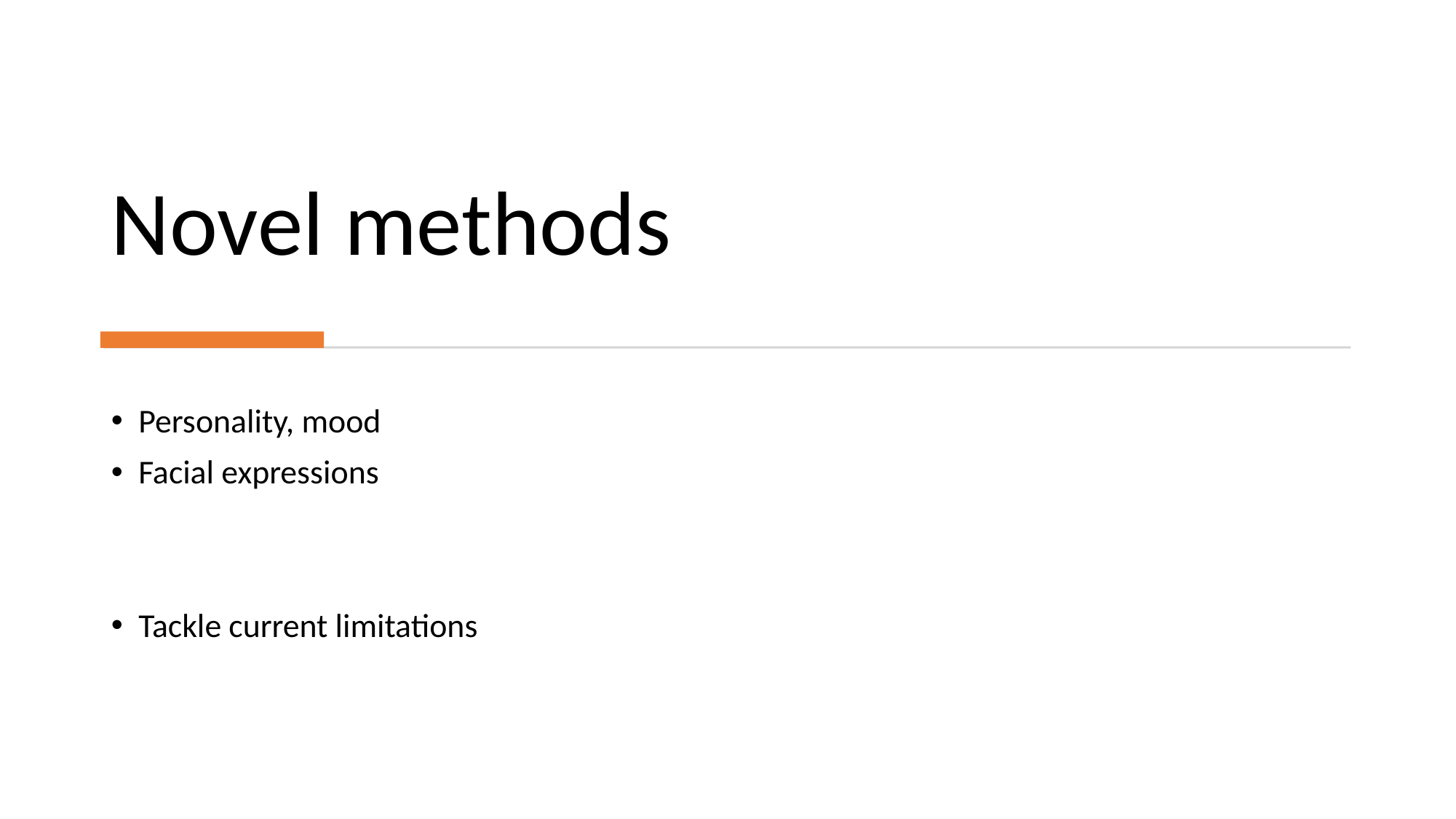

# Novel methods

Personality, mood
Facial expressions

Tackle current limitations